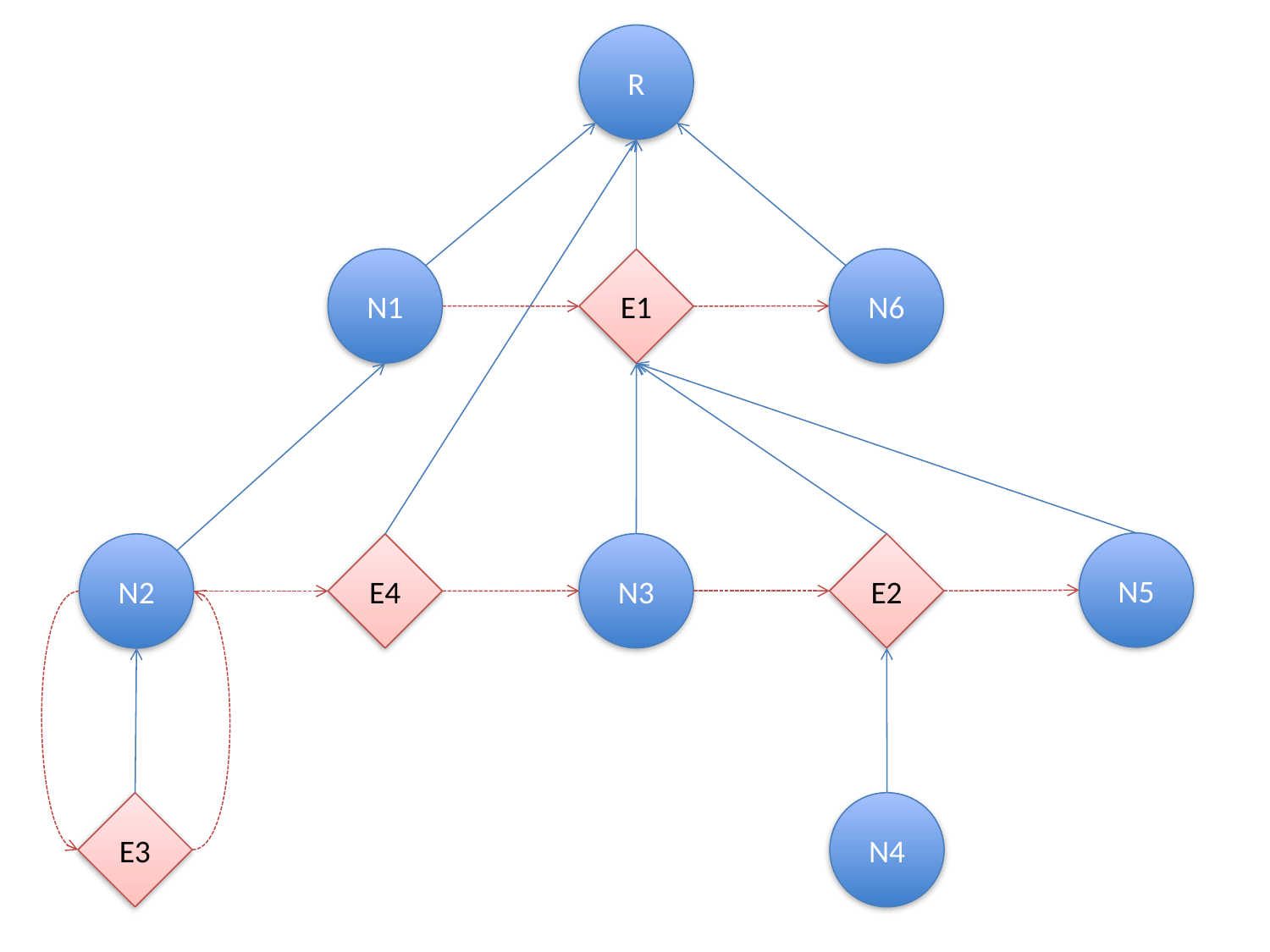

R
N1
N6
E1
N5
E2
N3
N2
E4
E3
N4